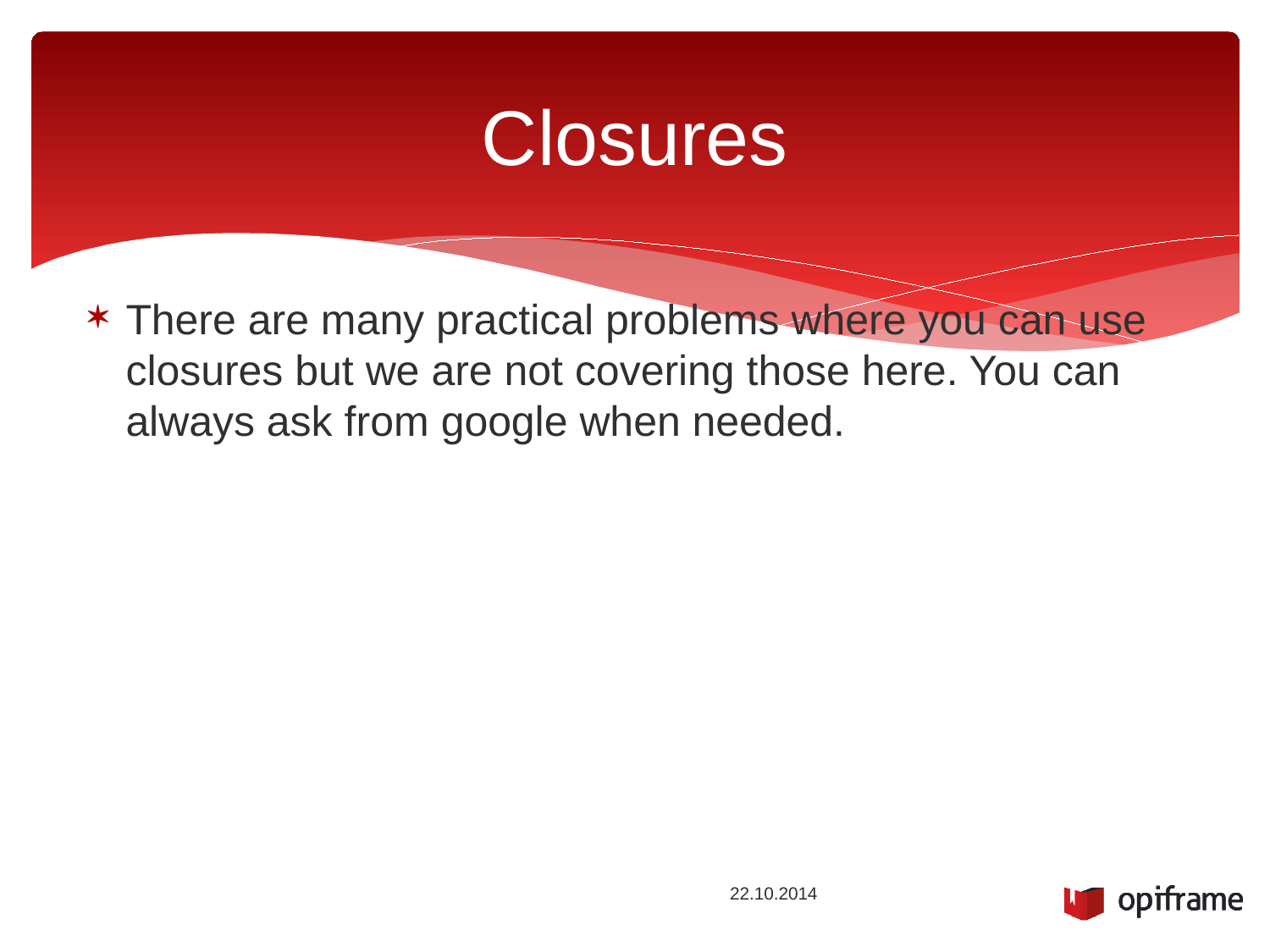

# Closures
There are many practical problems where you can use closures but we are not covering those here. You can always ask from google when needed.

22.10.2014